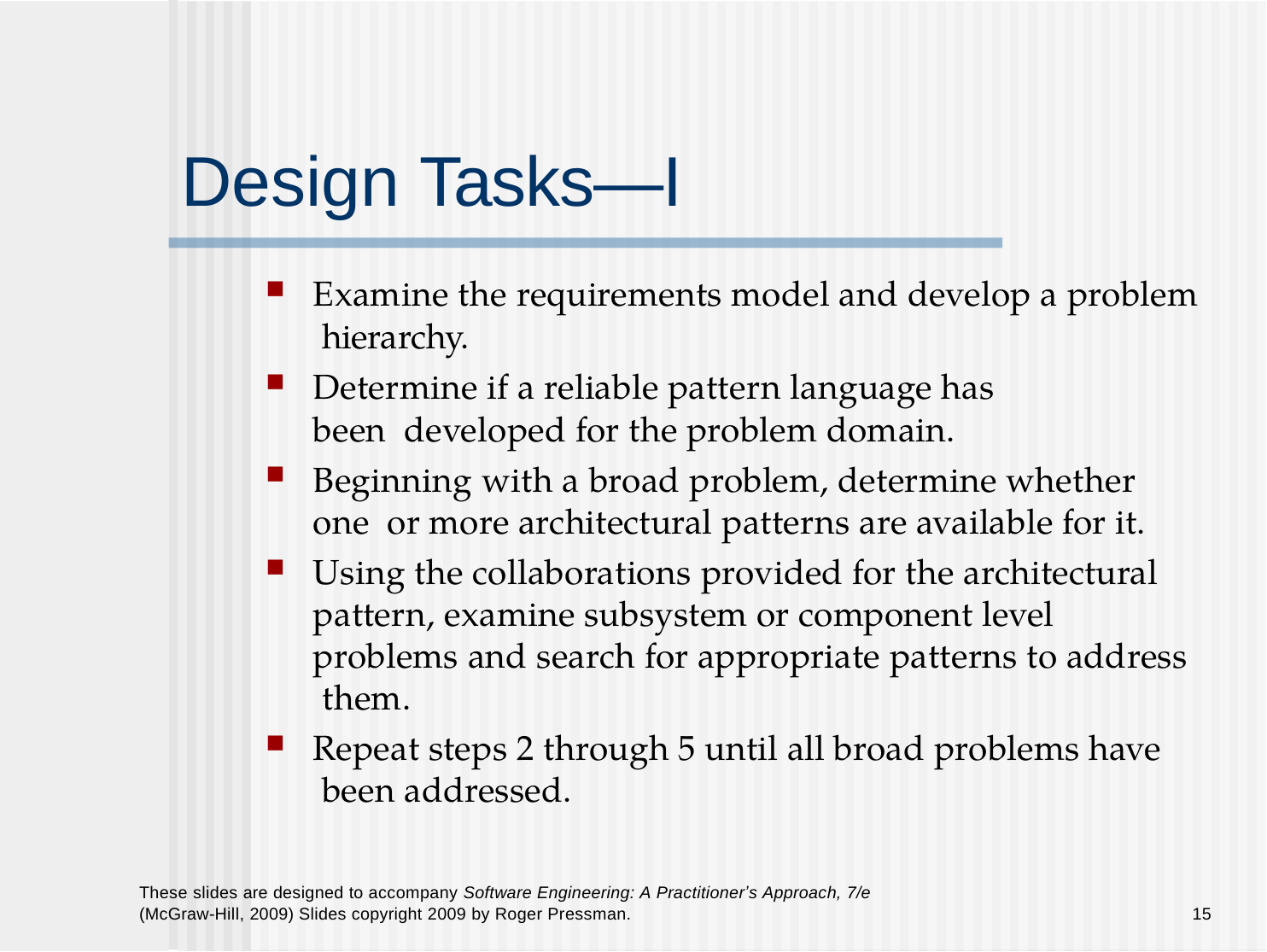

# Design Tasks—I
Examine the requirements model and develop a problem  hierarchy.
Determine if a reliable pattern language has been  developed for the problem domain.
Beginning with a broad problem, determine whether one  or more architectural patterns are available for it.
Using the collaborations provided for the architectural  pattern, examine subsystem or component level  problems and search for appropriate patterns to address  them.
Repeat steps 2 through 5 until all broad problems have  been addressed.
These slides are designed to accompany Software Engineering: A Practitionerʼs Approach, 7/e
(McGraw-Hill, 2009) Slides copyright 2009 by Roger Pressman.
15